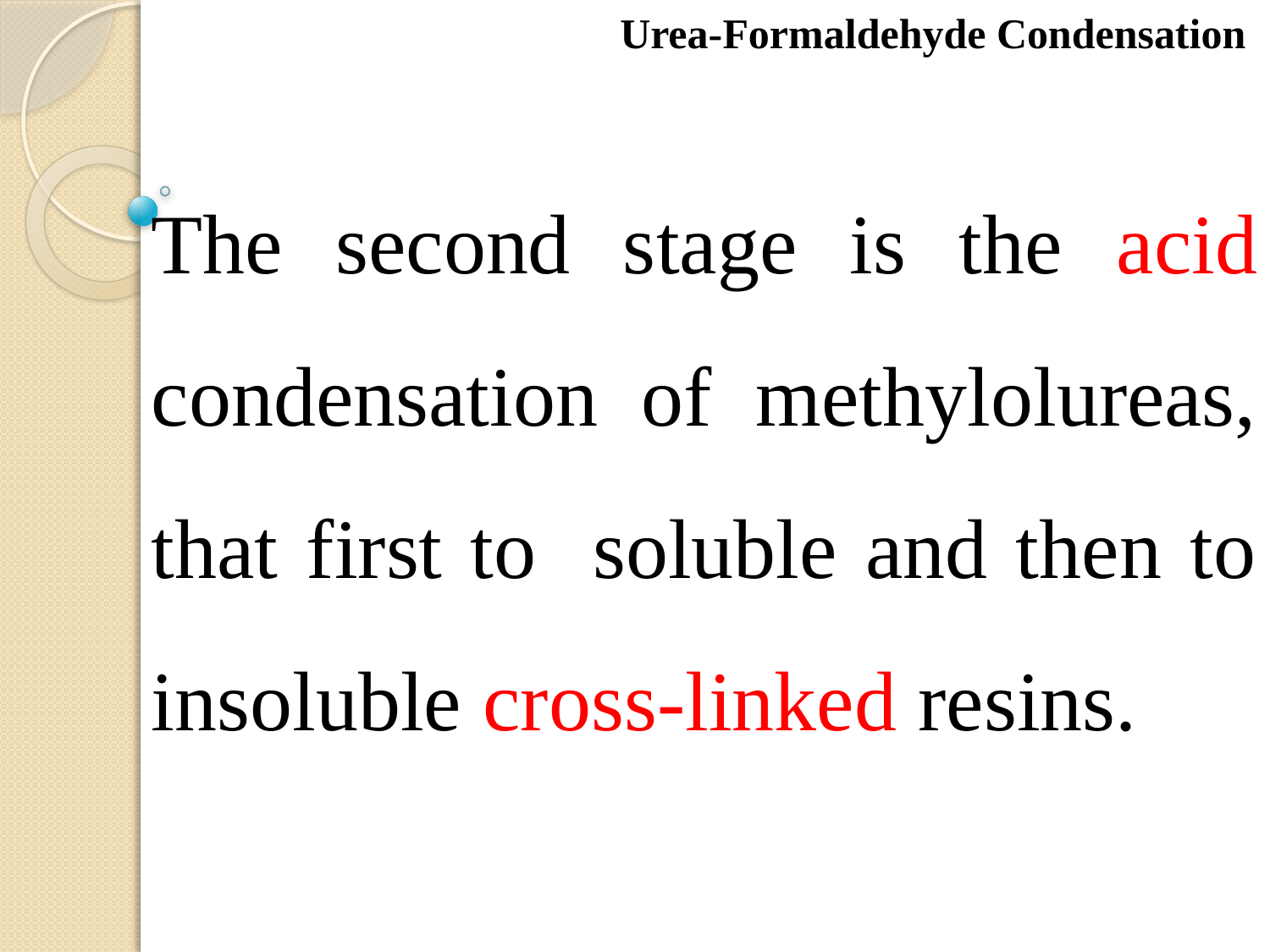

Urea-Formaldehyde Condensation
# The second stage is the acid condensation of methylolureas, that first to  soluble and then to insoluble cross-linked resins.